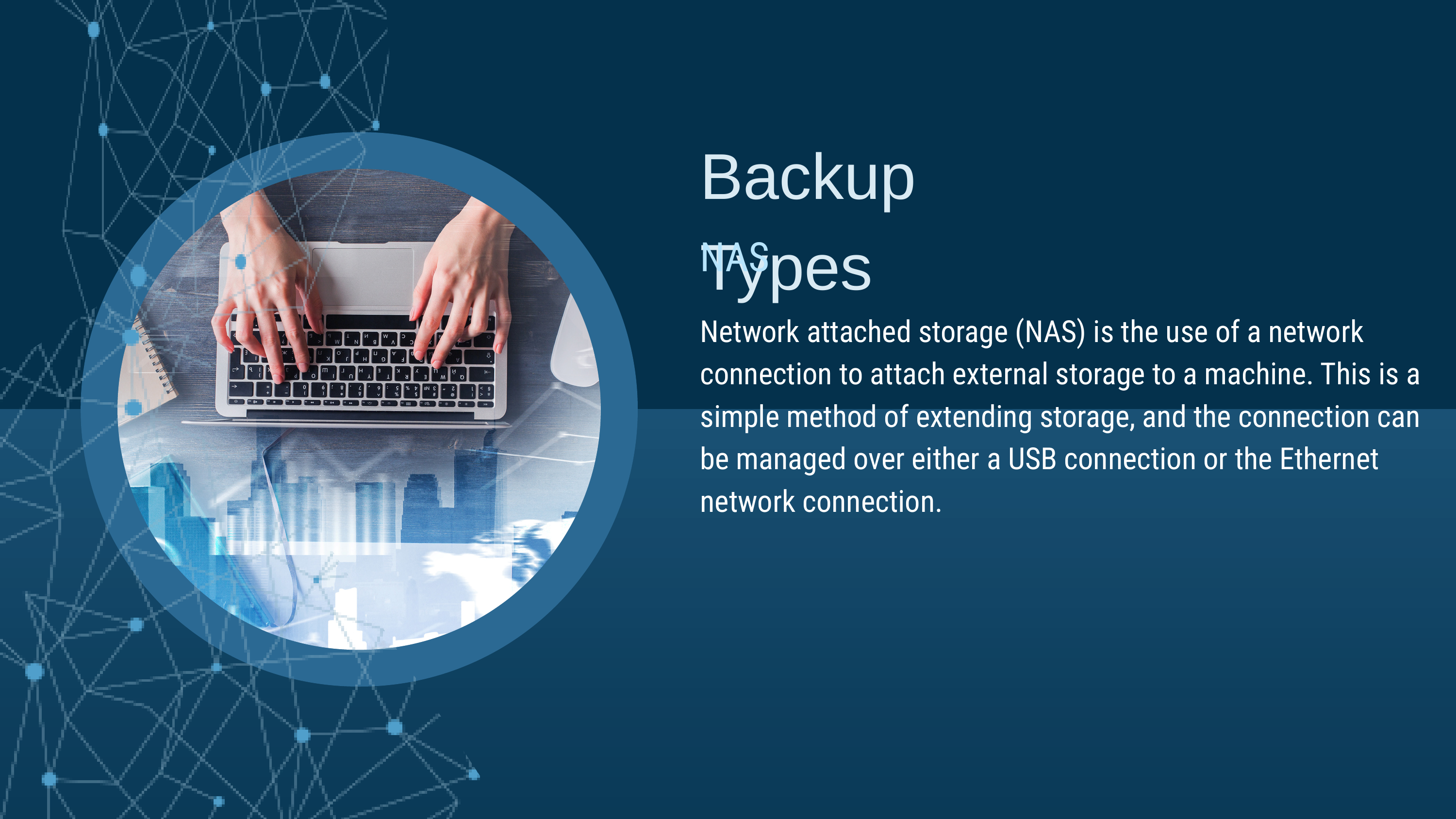

Backup Types

NAS
Network attached storage (NAS) is the use of a network connection to attach external storage to a machine. This is a simple method of extending storage, and the connection can be managed over either a USB connection or the Ethernet network connection.